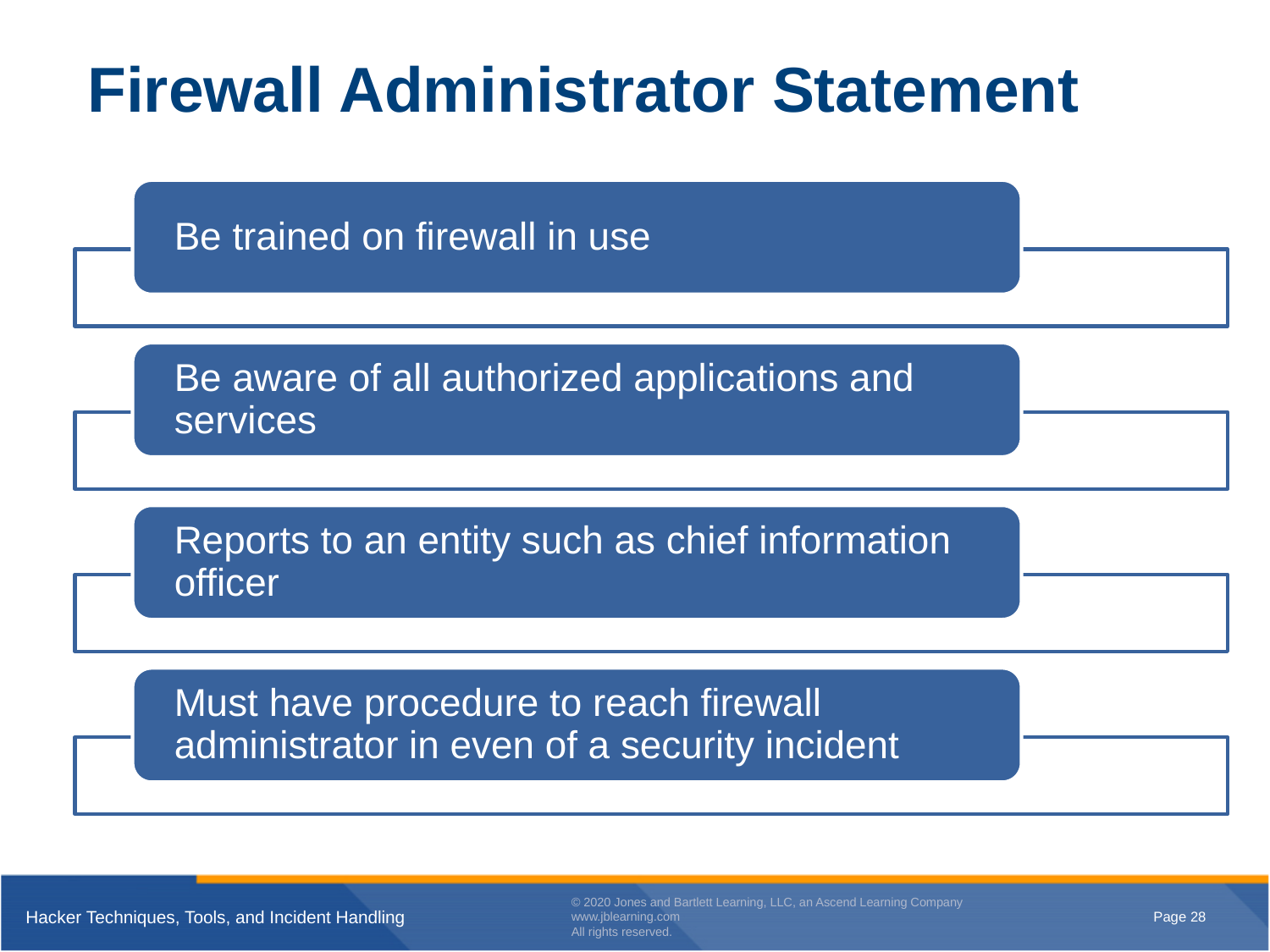

# Firewall Administrator Statement
Be trained on firewall in use
Be aware of all authorized applications and services
Reports to an entity such as chief information officer
Must have procedure to reach firewall administrator in even of a security incident